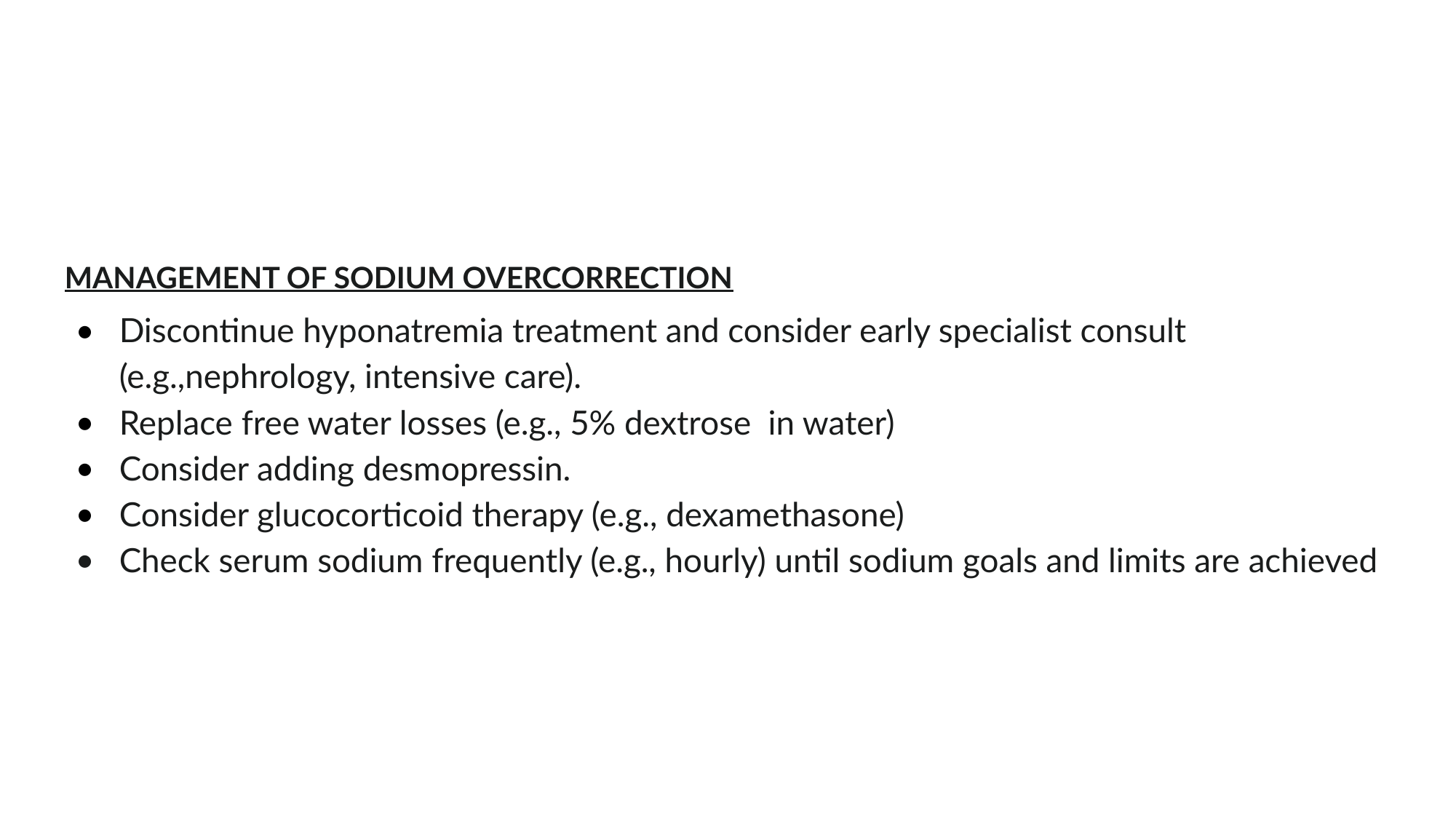

MANAGEMENT OF SODIUM OVERCORRECTION
Discontinue hyponatremia treatment and consider early specialist consult (e.g.,nephrology, intensive care).
Replace free water losses (e.g., 5% dextrose  in water)
Consider adding desmopressin.
Consider glucocorticoid therapy (e.g., dexamethasone)
Check serum sodium frequently (e.g., hourly) until sodium goals and limits are achieved